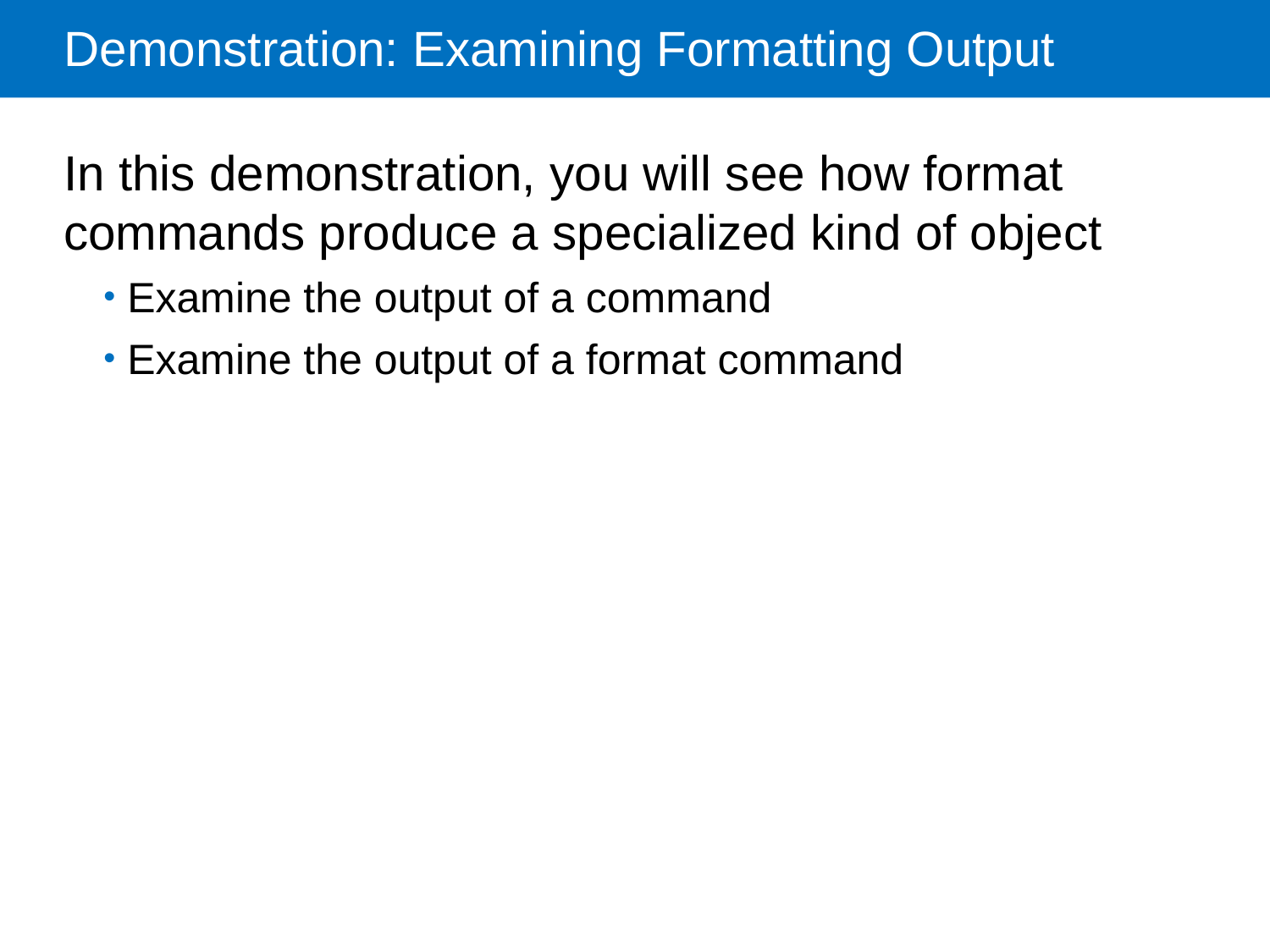

# Demonstration: Examining Formatting Output
In this demonstration, you will see how format commands produce a specialized kind of object
Examine the output of a command
Examine the output of a format command